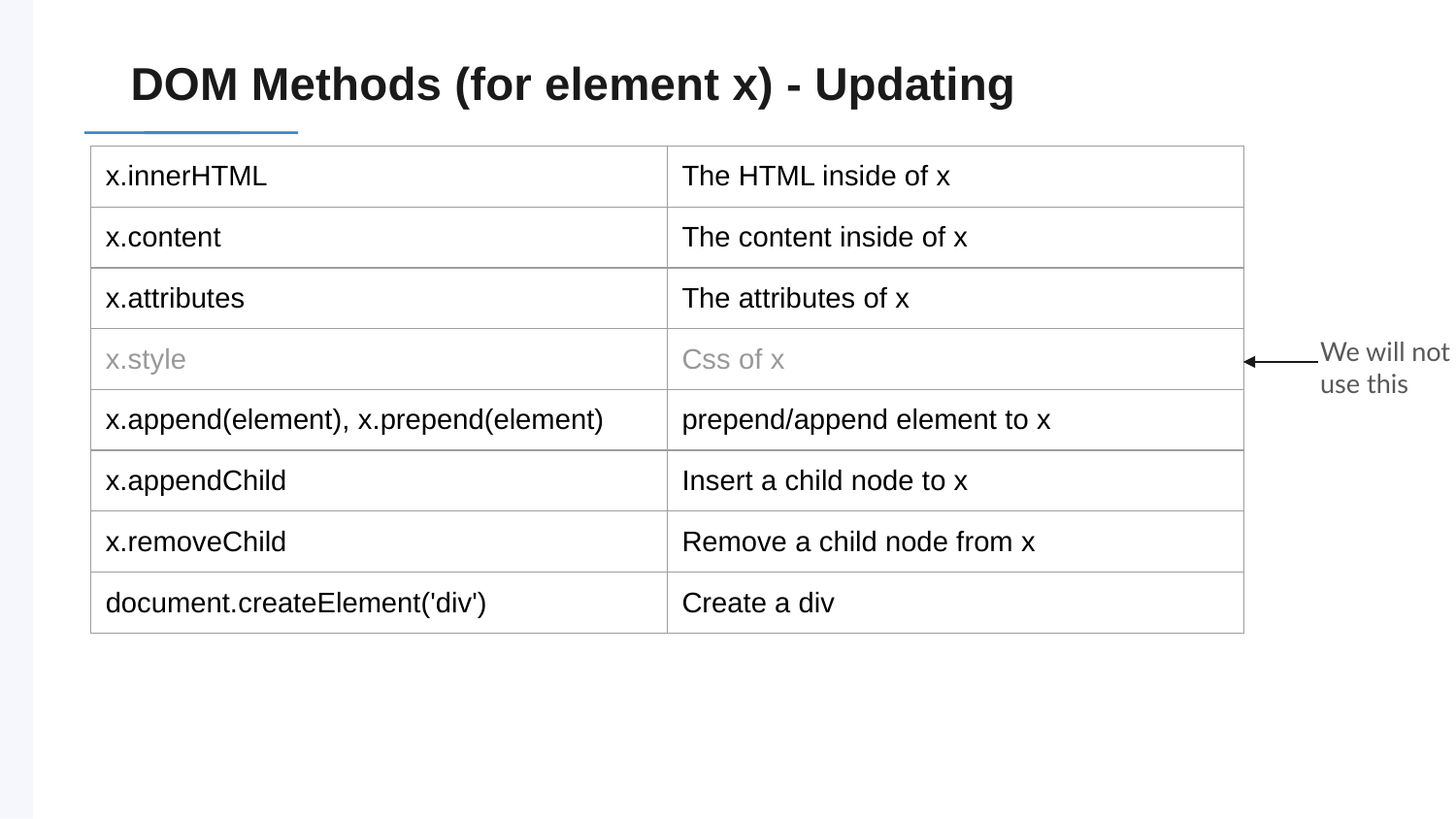

# DOM Methods (for element x) - Updating
| x.innerHTML | The HTML inside of x |
| --- | --- |
| x.content | The content inside of x |
| x.attributes | The attributes of x |
| x.style | Css of x |
| x.append(element), x.prepend(element) | prepend/append element to x |
| x.appendChild | Insert a child node to x |
| x.removeChild | Remove a child node from x |
| document.createElement('div') | Create a div |
We will not use this